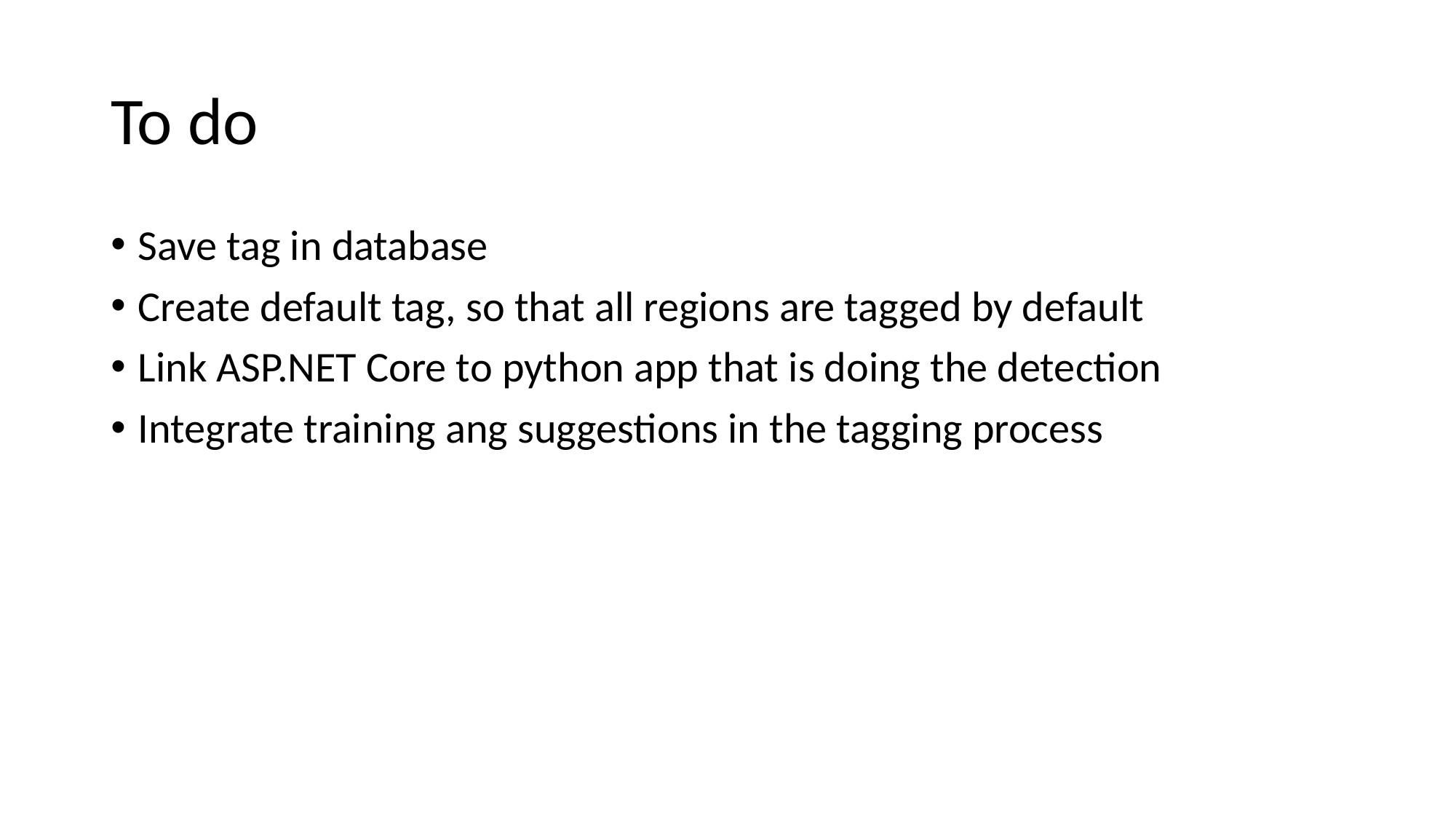

# To do
Save tag in database
Create default tag, so that all regions are tagged by default
Link ASP.NET Core to python app that is doing the detection
Integrate training ang suggestions in the tagging process